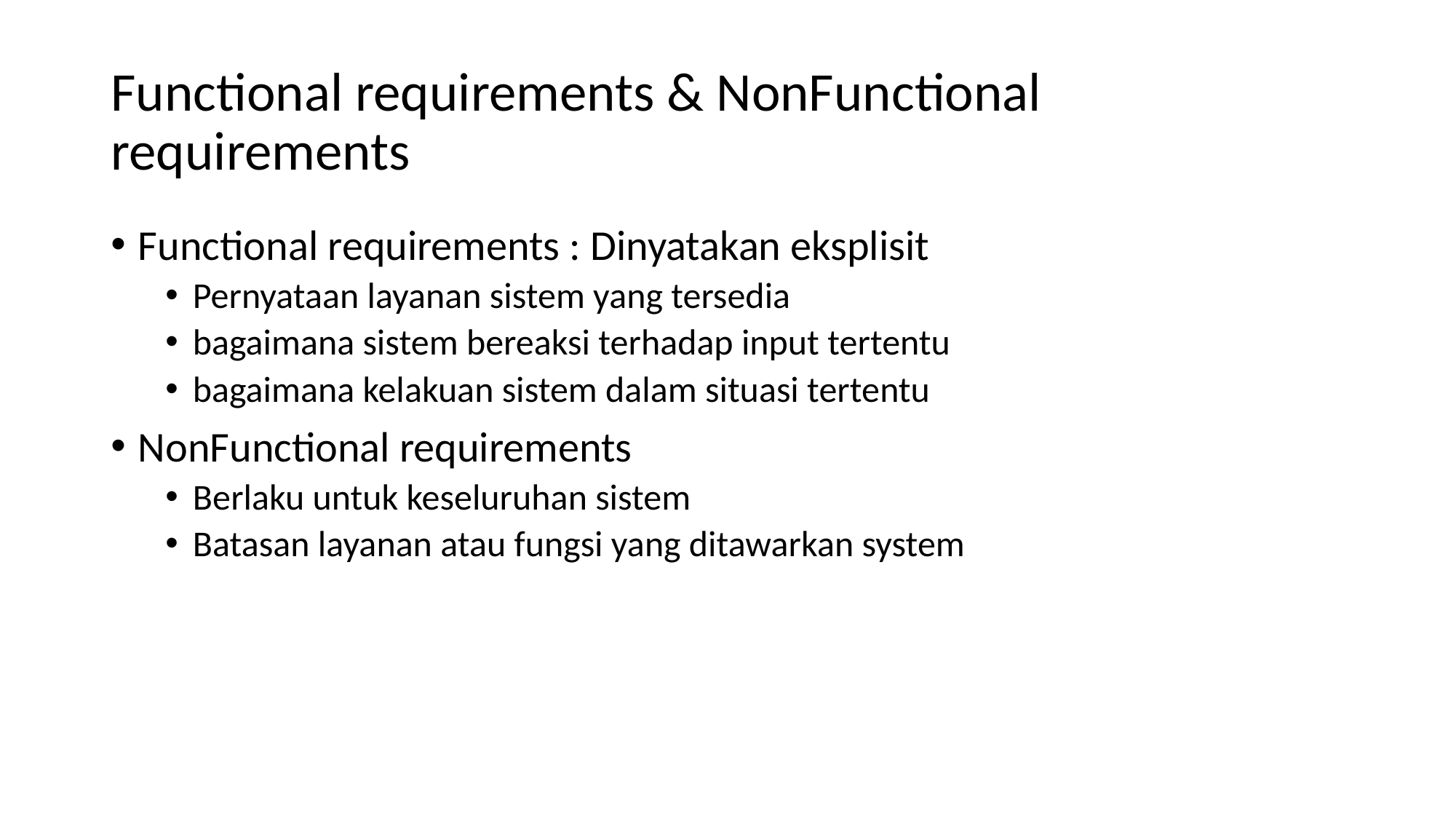

# Functional requirements & NonFunctional requirements
Functional requirements : Dinyatakan eksplisit
Pernyataan layanan sistem yang tersedia
bagaimana sistem bereaksi terhadap input tertentu
bagaimana kelakuan sistem dalam situasi tertentu
NonFunctional requirements
Berlaku untuk keseluruhan sistem
Batasan layanan atau fungsi yang ditawarkan system